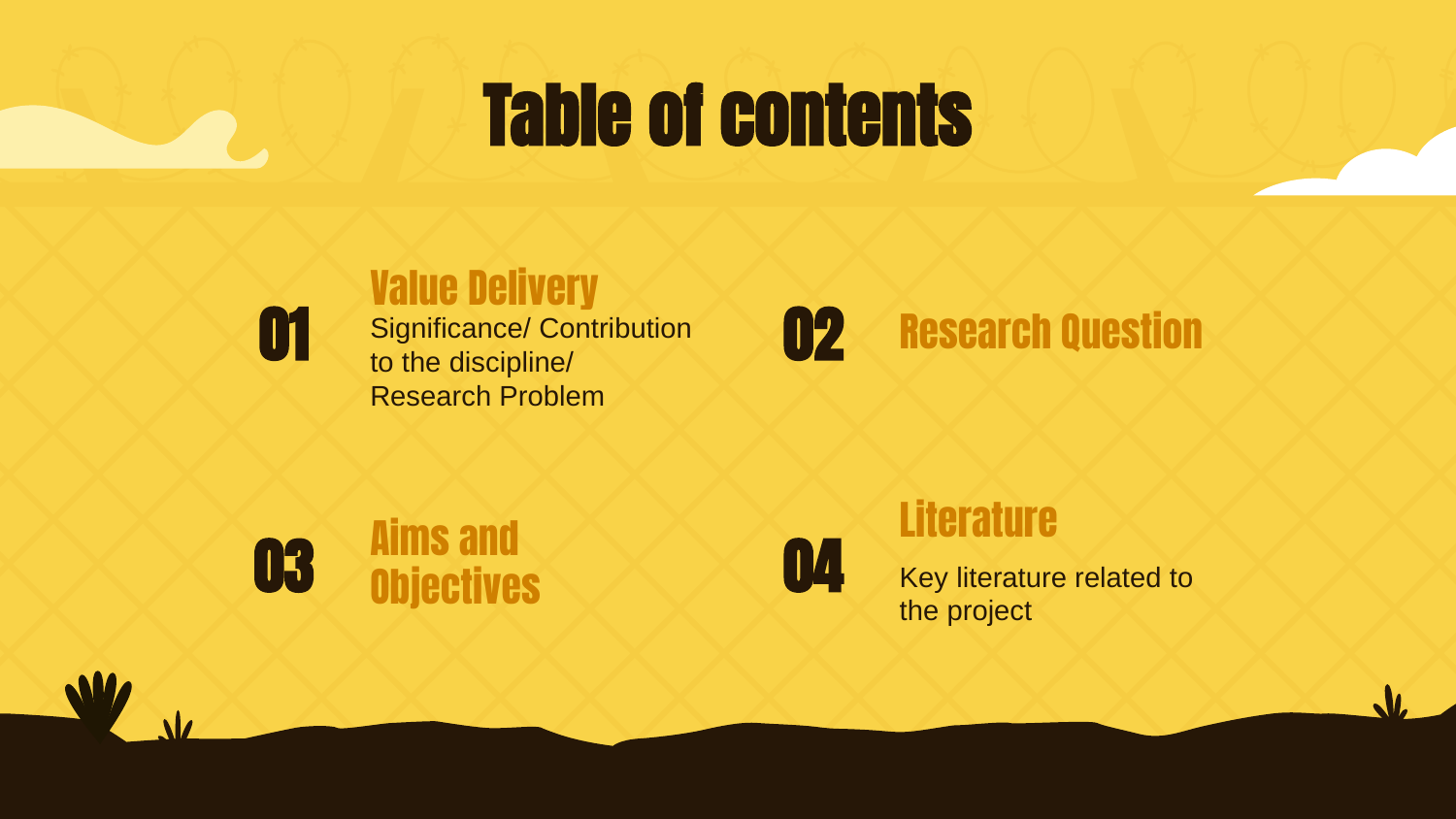

Table of contents
# Value Delivery
Research Question
01
02
Significance/ Contribution to the discipline/ Research Problem
Literature
Aims and Objectives
03
04
Key literature related to the project